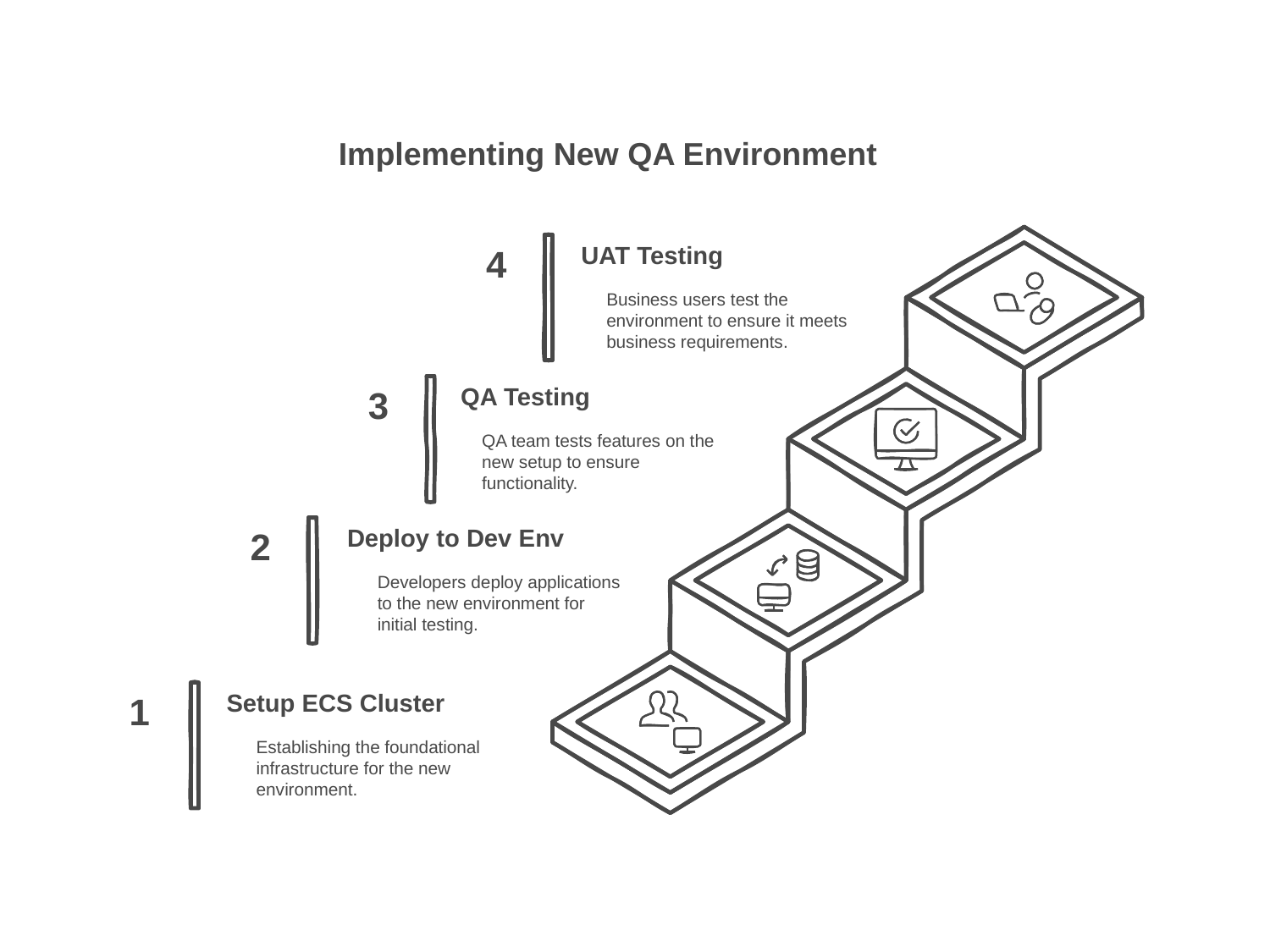

Implementing New QA Environment

UAT Testing
4

Business users test the
environment to ensure it meets
business requirements.

QA Testing
3

QA team tests features on the
new setup to ensure
functionality.

Deploy to Dev Env
2

Developers deploy applications
to the new environment for
initial testing.

Setup ECS Cluster
1

Establishing the foundational
infrastructure for the new
environment.